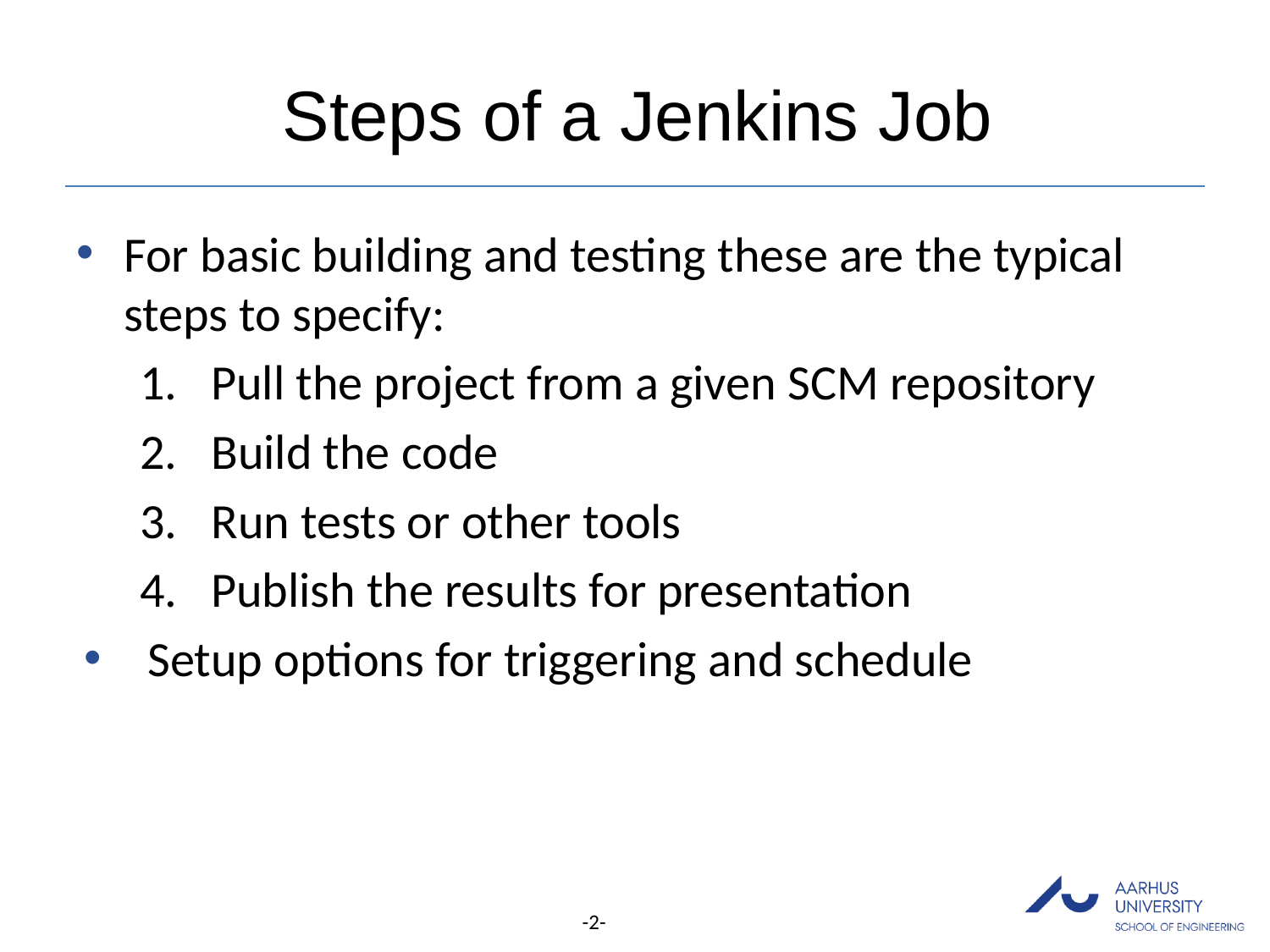

# Steps of a Jenkins Job
For basic building and testing these are the typical steps to specify:
Pull the project from a given SCM repository
Build the code
Run tests or other tools
Publish the results for presentation
Setup options for triggering and schedule